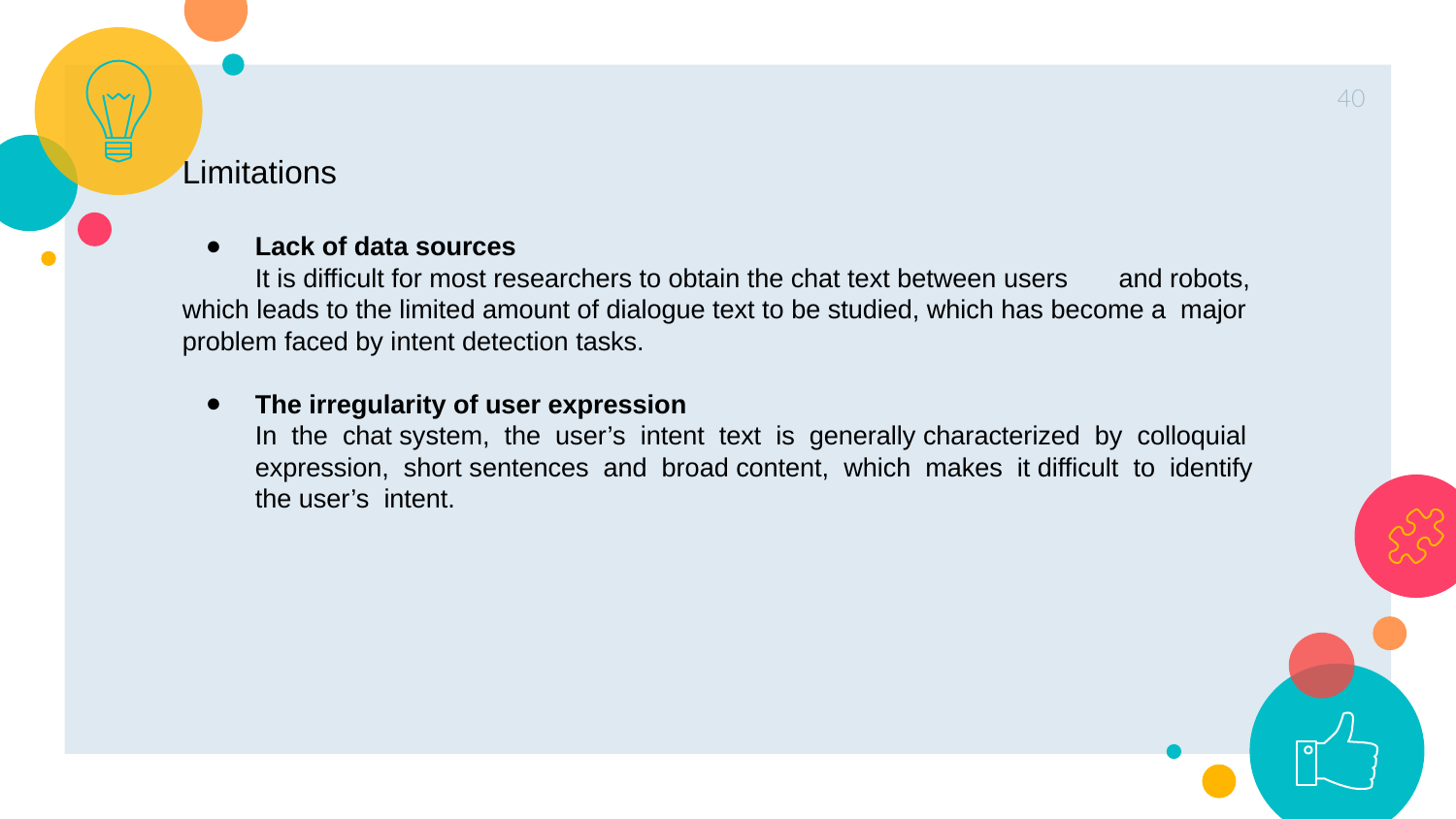

40
Limitations

Lack of data sources
          It is difficult for most researchers to obtain the chat text between users       and robots, which leads to the limited amount of dialogue text to be studied, which has become a  major problem faced by intent detection tasks.

The irregularity of user expression
In  the  chat system,  the  user’s  intent  text  is  generally characterized  by  colloquial  expression,  short sentences  and  broad content,  which  makes  it difficult  to  identify  the user’s  intent.